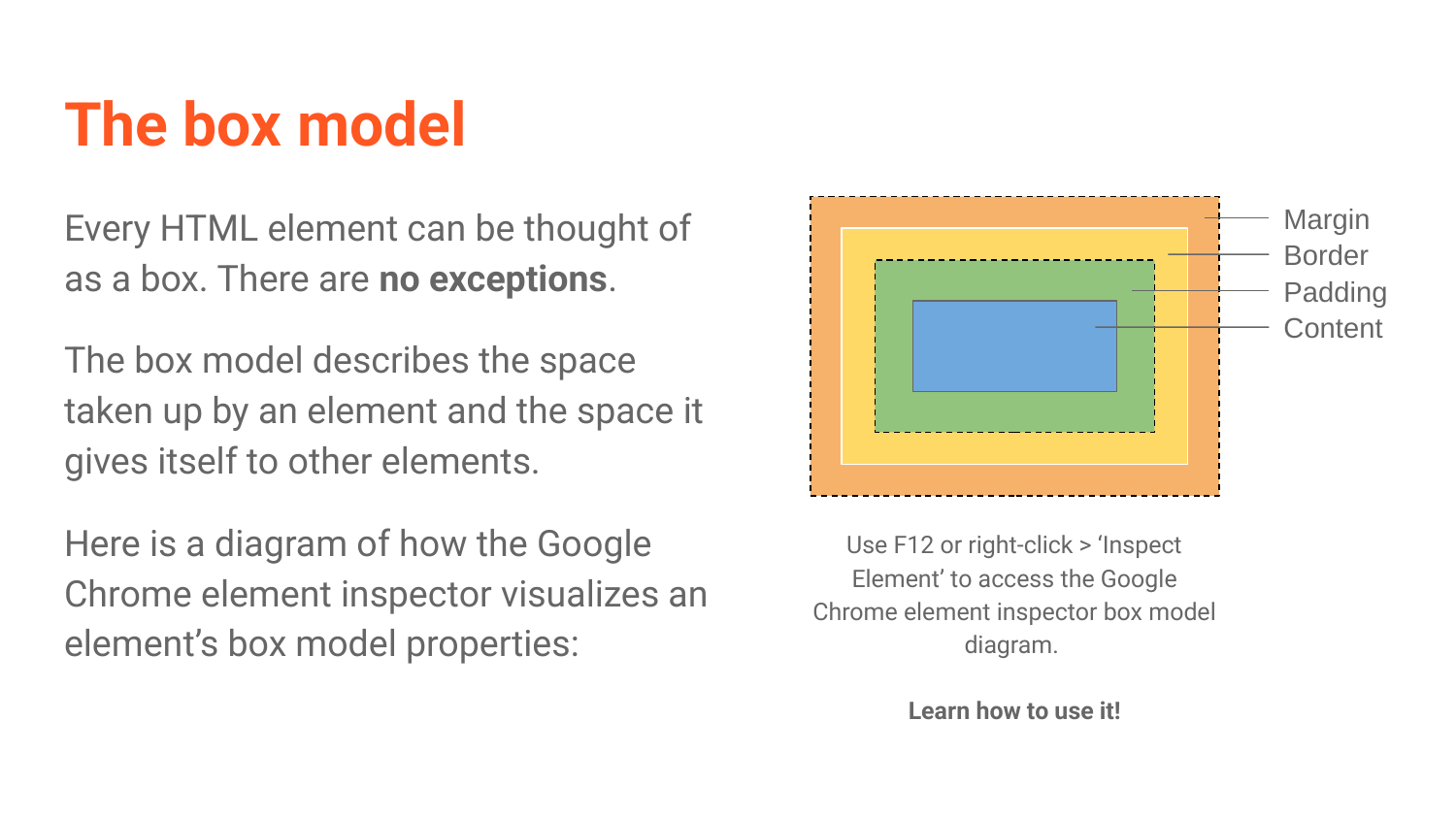

# The box model
Every HTML element can be thought of as a box. There are no exceptions.
The box model describes the space taken up by an element and the space it gives itself to other elements.
Here is a diagram of how the Google Chrome element inspector visualizes an element’s box model properties:
Margin

Border
Padding
Content
Use F12 or right-click > ‘Inspect Element’ to access the Google Chrome element inspector box model diagram.
Learn how to use it!